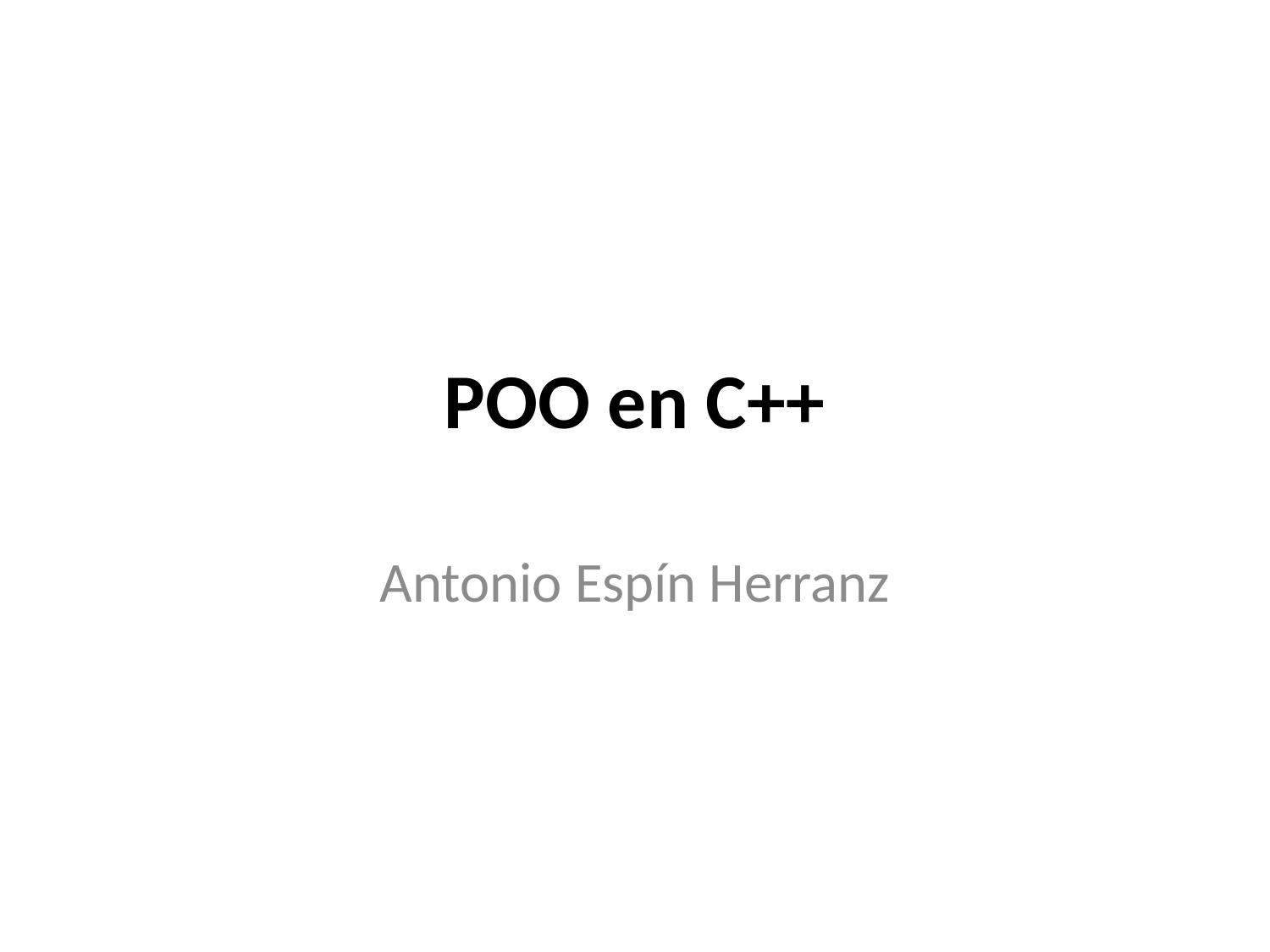

# POO en C++
Antonio Espín Herranz